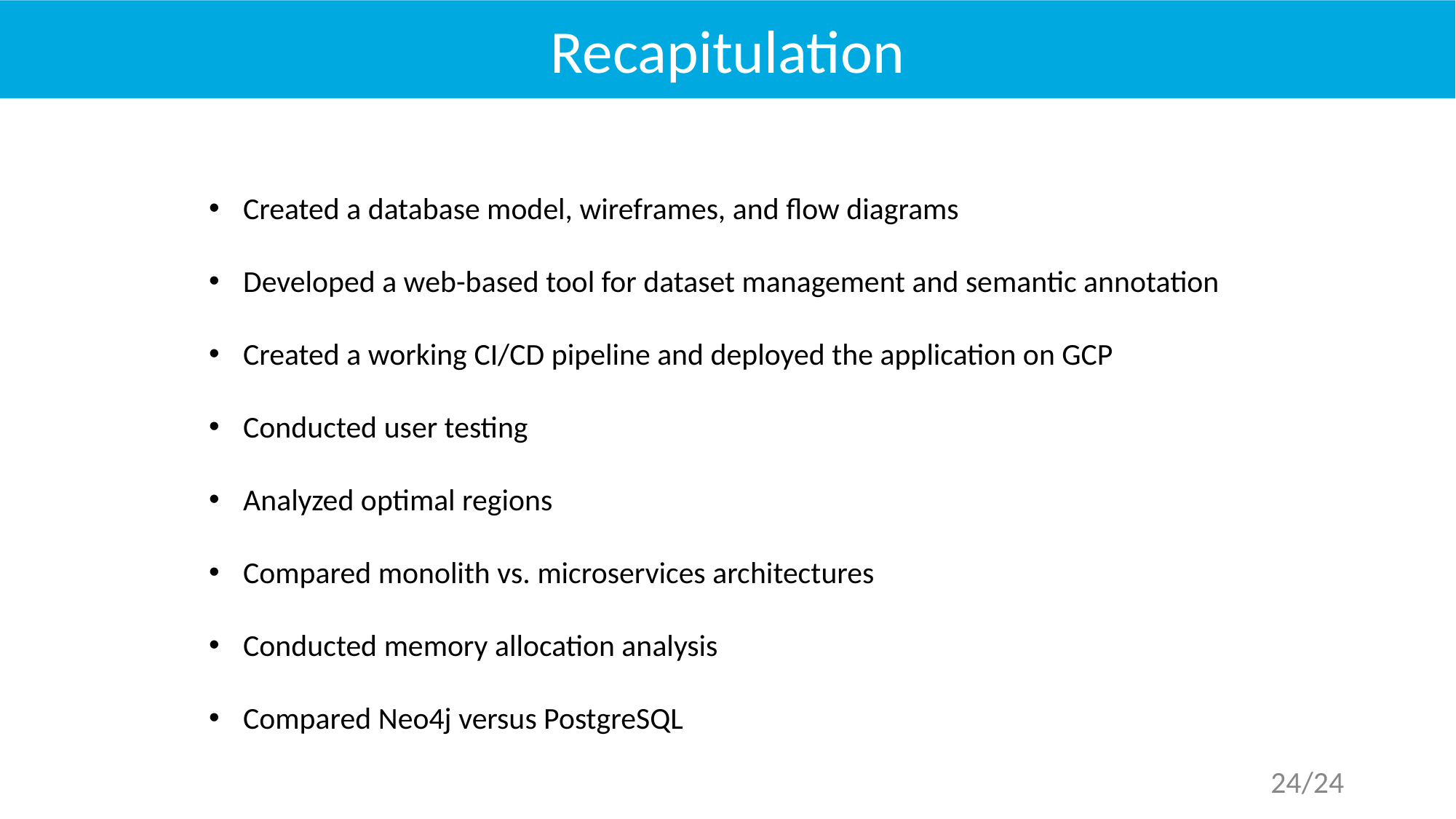

Recapitulation
Created a database model, wireframes, and flow diagrams
Developed a web-based tool for dataset management and semantic annotation
Created a working CI/CD pipeline and deployed the application on GCP
Conducted user testing
Analyzed optimal regions
Compared monolith vs. microservices architectures
Conducted memory allocation analysis
Compared Neo4j versus PostgreSQL
24/24